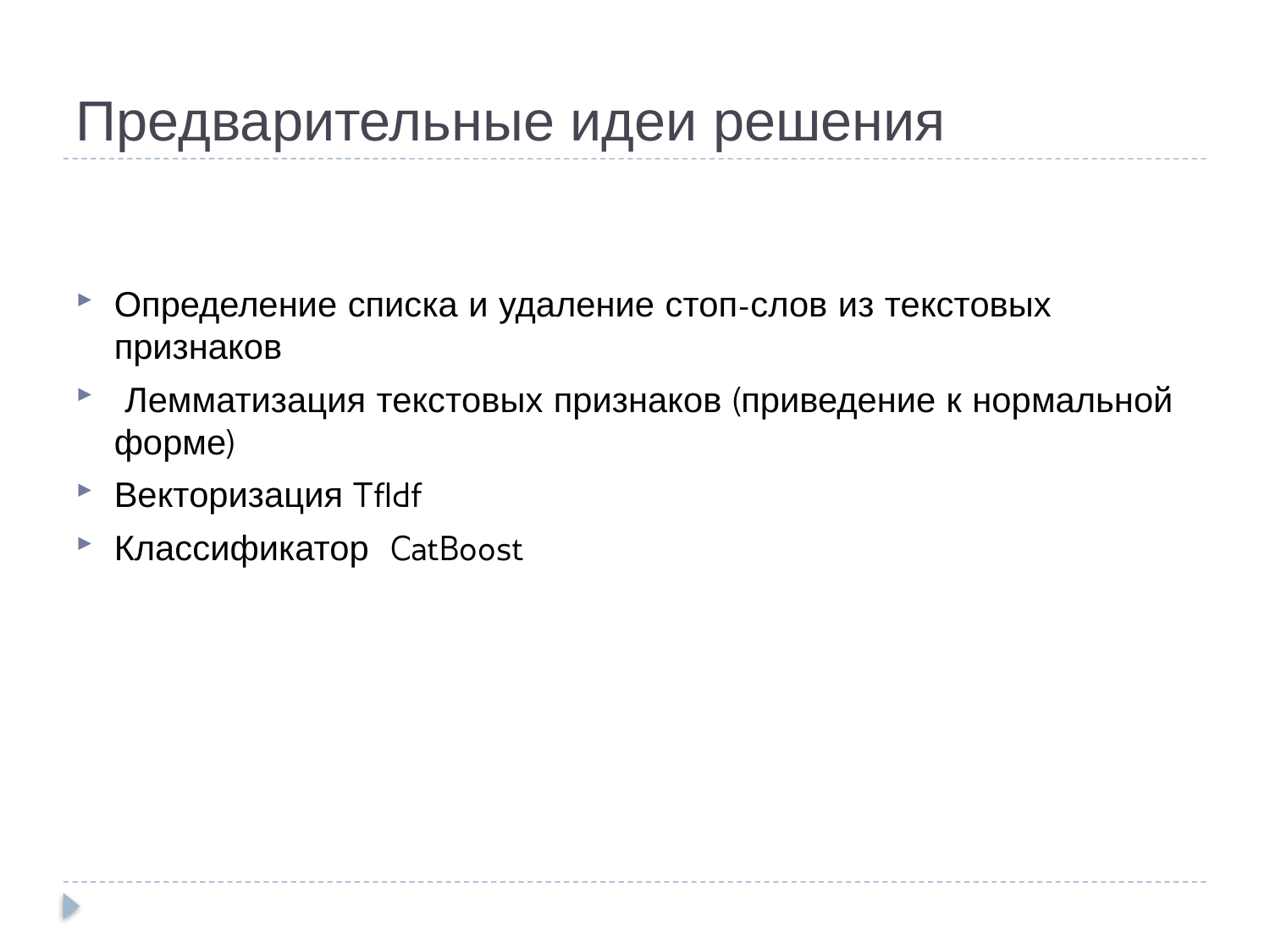

# Предварительные идеи решения

Определение списка и удаление стоп-слов из текстовых признаков
 Лемматизация текстовых признаков (приведение к нормальной форме)
Векторизация TfIdf
Классификатор  CatBoost